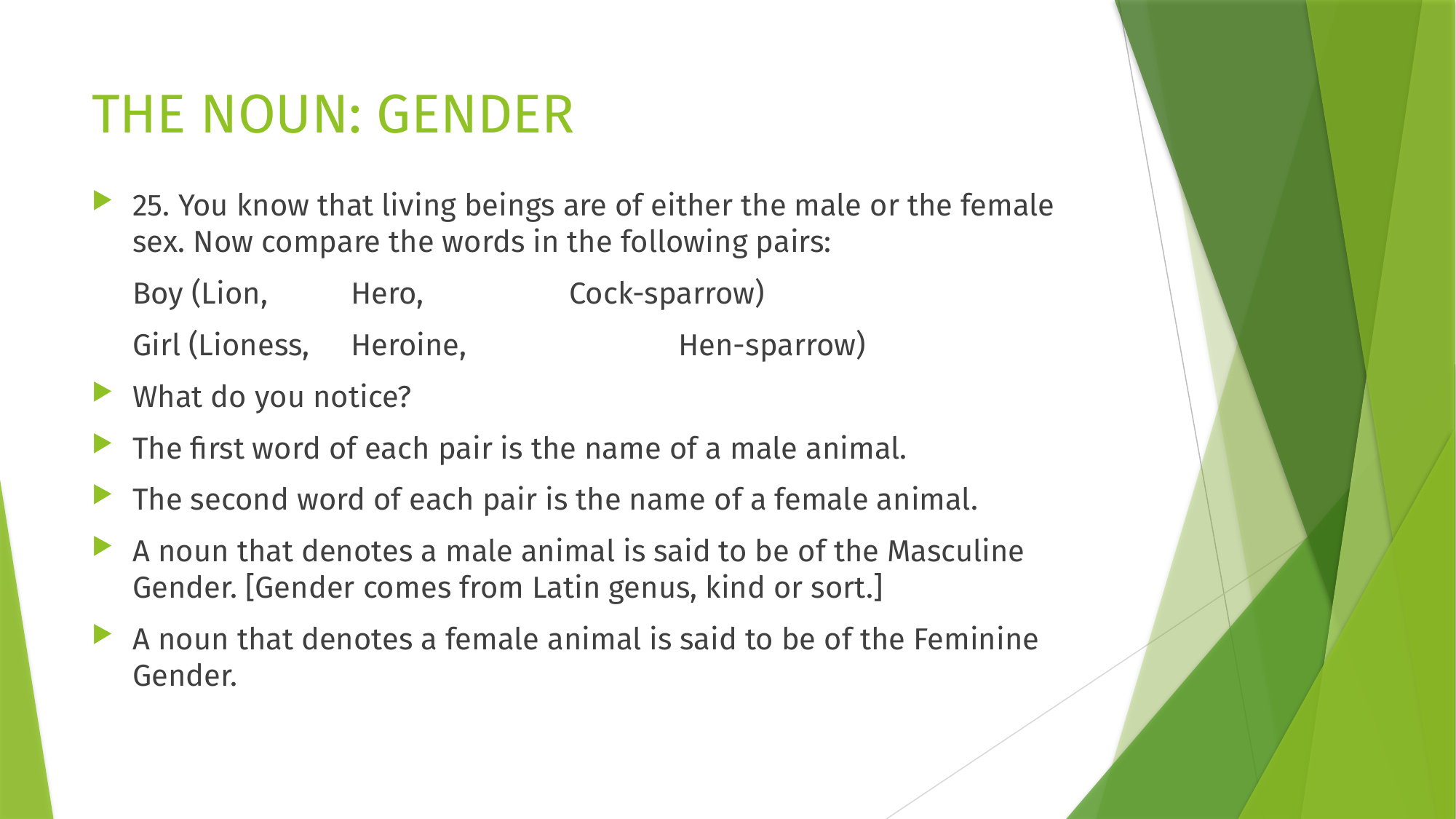

# THE NOUN: GENDER
25. You know that living beings are of either the male or the female sex. Now compare the words in the following pairs:
	Boy (Lion, 	Hero, 		Cock-sparrow)
	Girl (Lioness, 	Heroine,	 	Hen-sparrow)
What do you notice?
The first word of each pair is the name of a male animal.
The second word of each pair is the name of a female animal.
A noun that denotes a male animal is said to be of the Masculine Gender. [Gender comes from Latin genus, kind or sort.]
A noun that denotes a female animal is said to be of the Feminine Gender.